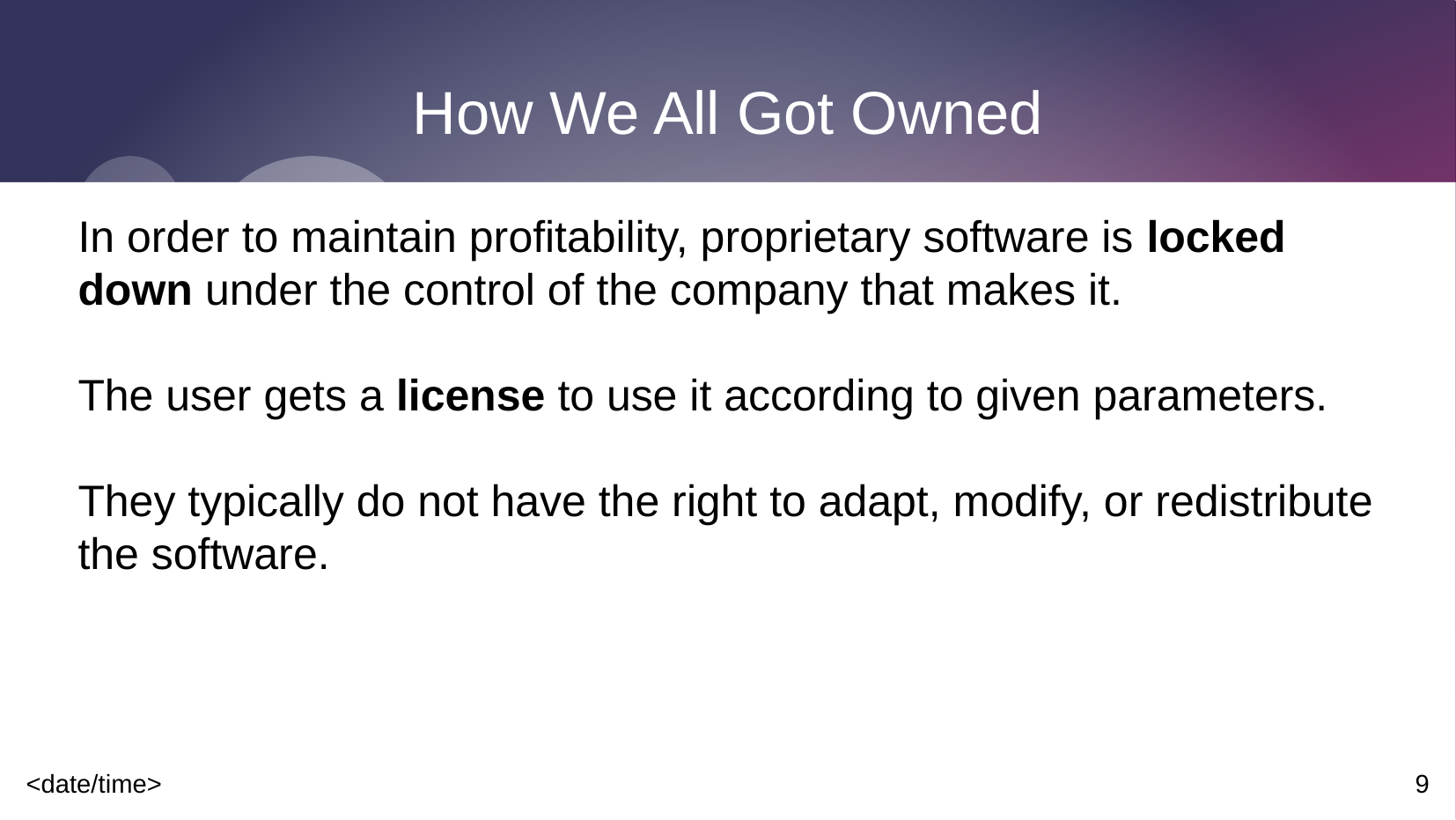

# How We All Got Owned
In order to maintain profitability, proprietary software is locked down under the control of the company that makes it.

The user gets a license to use it according to given parameters.

They typically do not have the right to adapt, modify, or redistribute the software.